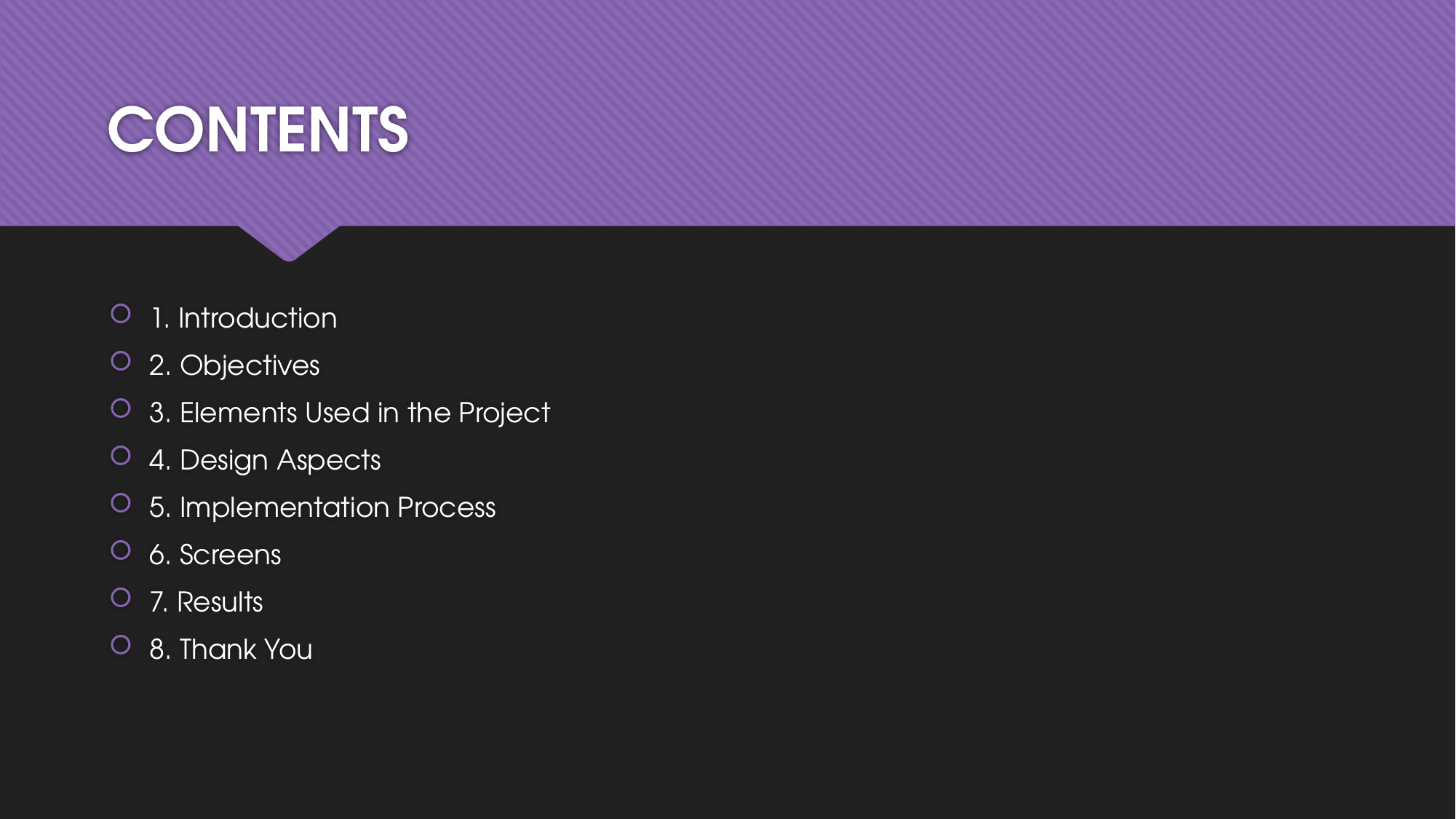

# CONTENTS
1. Introduction
2. Objectives
3. Elements Used in the Project
4. Design Aspects
5. Implementation Process
6. Screens
7. Results
8. Thank You